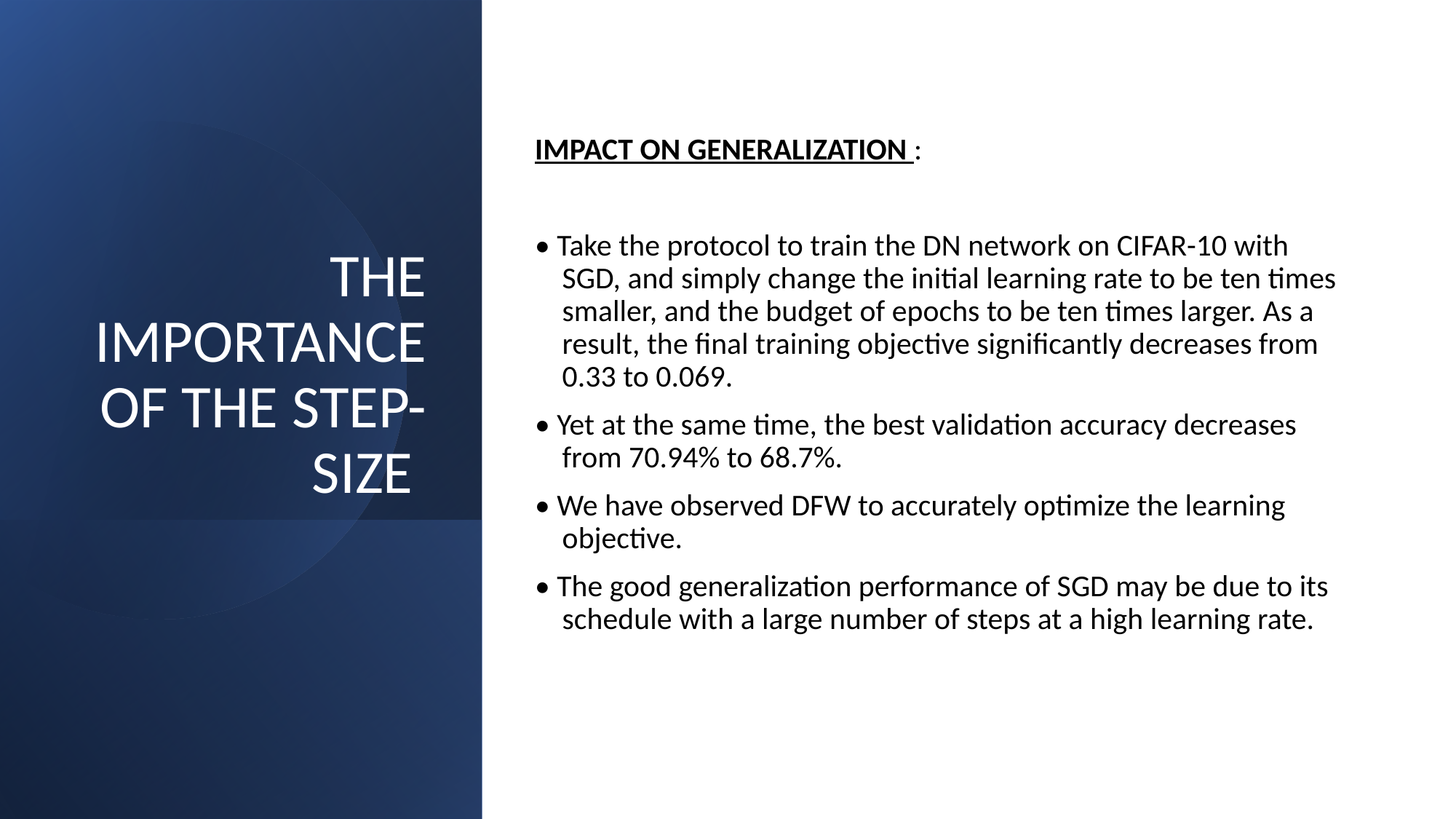

IMPACT ON GENERALIZATION :

• Take the protocol to train the DN network on CIFAR-10 with SGD, and simply change the initial learning rate to be ten times smaller, and the budget of epochs to be ten times larger. As a result, the final training objective significantly decreases from 0.33 to 0.069.
• Yet at the same time, the best validation accuracy decreases from 70.94% to 68.7%.
• We have observed DFW to accurately optimize the learning objective.
• The good generalization performance of SGD may be due to its schedule with a large number of steps at a high learning rate.

# THE IMPORTANCE OF THE STEP-SIZE